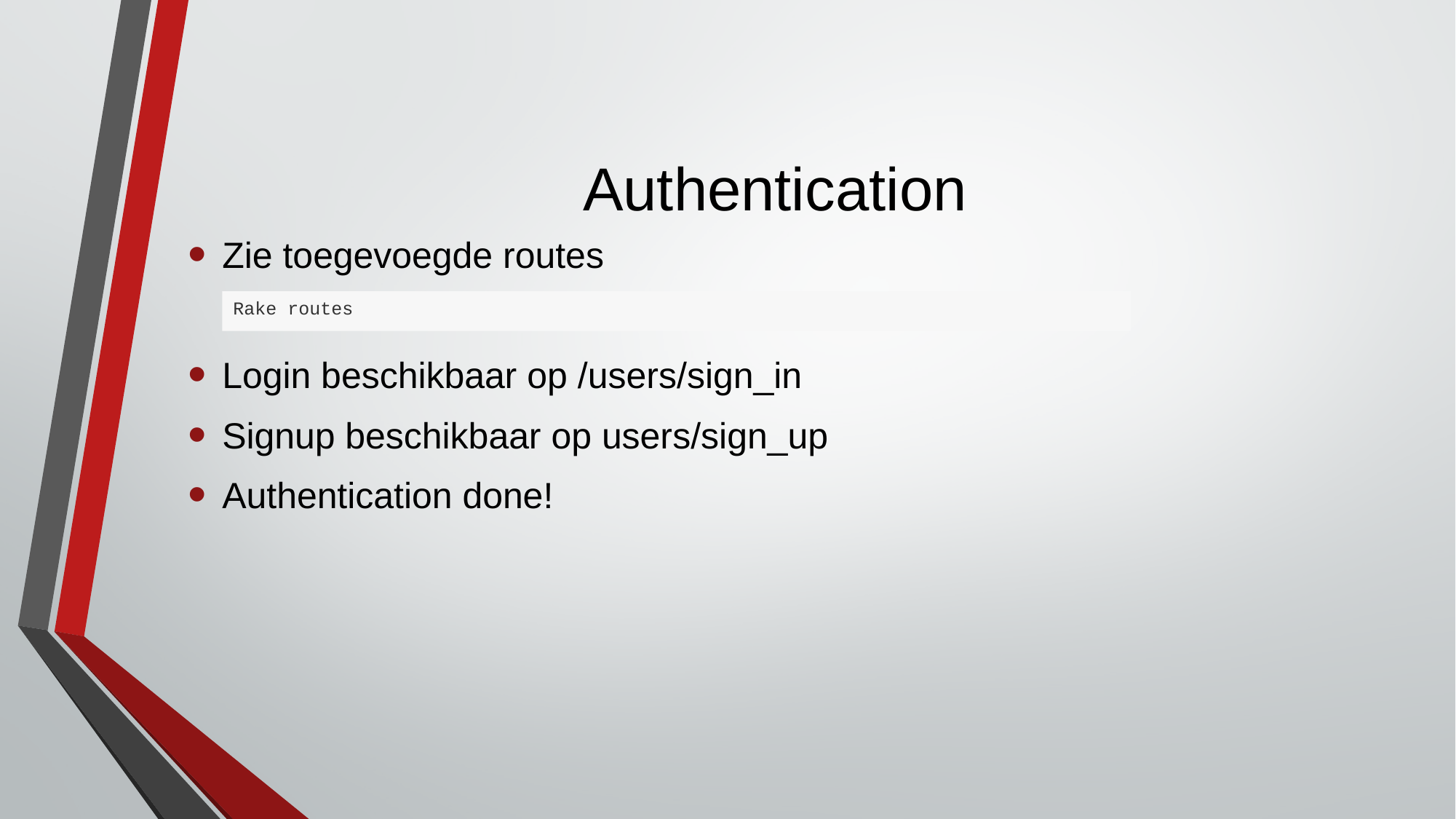

# Authentication
Zie toegevoegde routes

Login beschikbaar op /users/sign_in
Signup beschikbaar op users/sign_up
Authentication done!

Rake routes